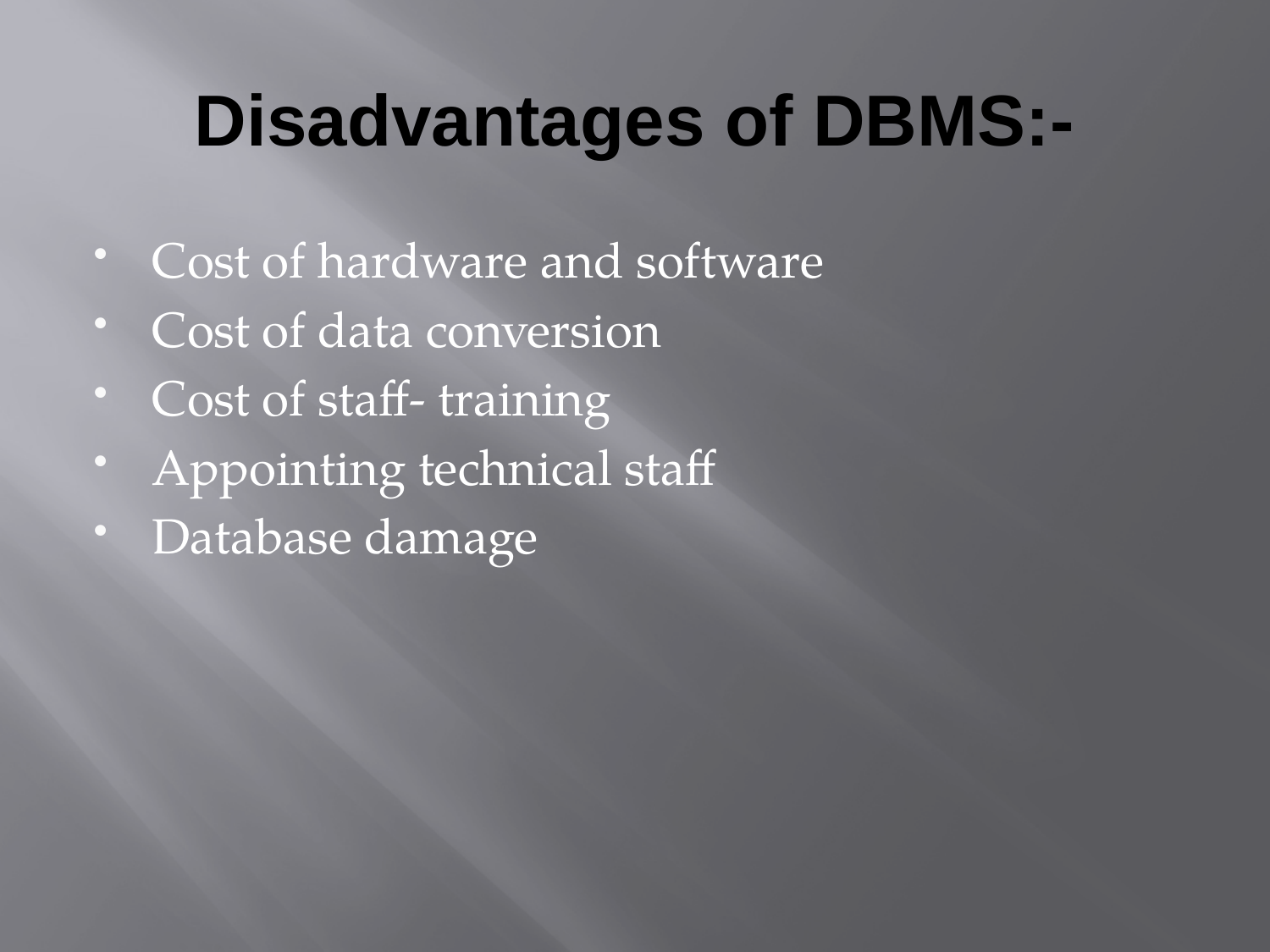

# Disadvantages of DBMS:-
Cost of hardware and software
Cost of data conversion
Cost of staff- training
Appointing technical staff
Database damage